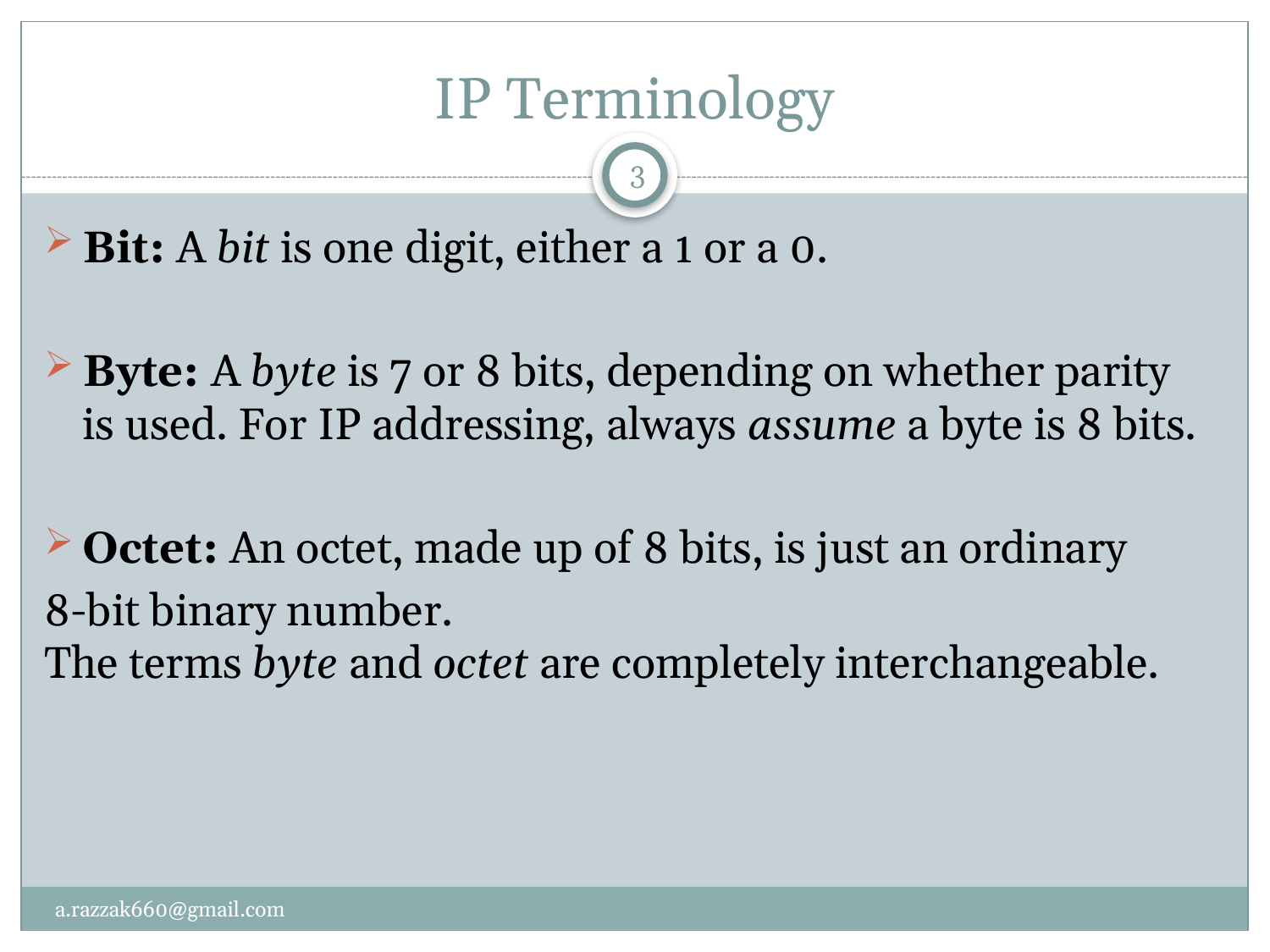

# IP Terminology
3
Bit: A bit is one digit, either a 1 or a 0.

Byte: A byte is 7 or 8 bits, depending on whether parity is used. For IP addressing, always assume a byte is 8 bits.

Octet: An octet, made up of 8 bits, is just an ordinary
8-bit binary number.
The terms byte and octet are completely interchangeable.
a.razzak660@gmail.com